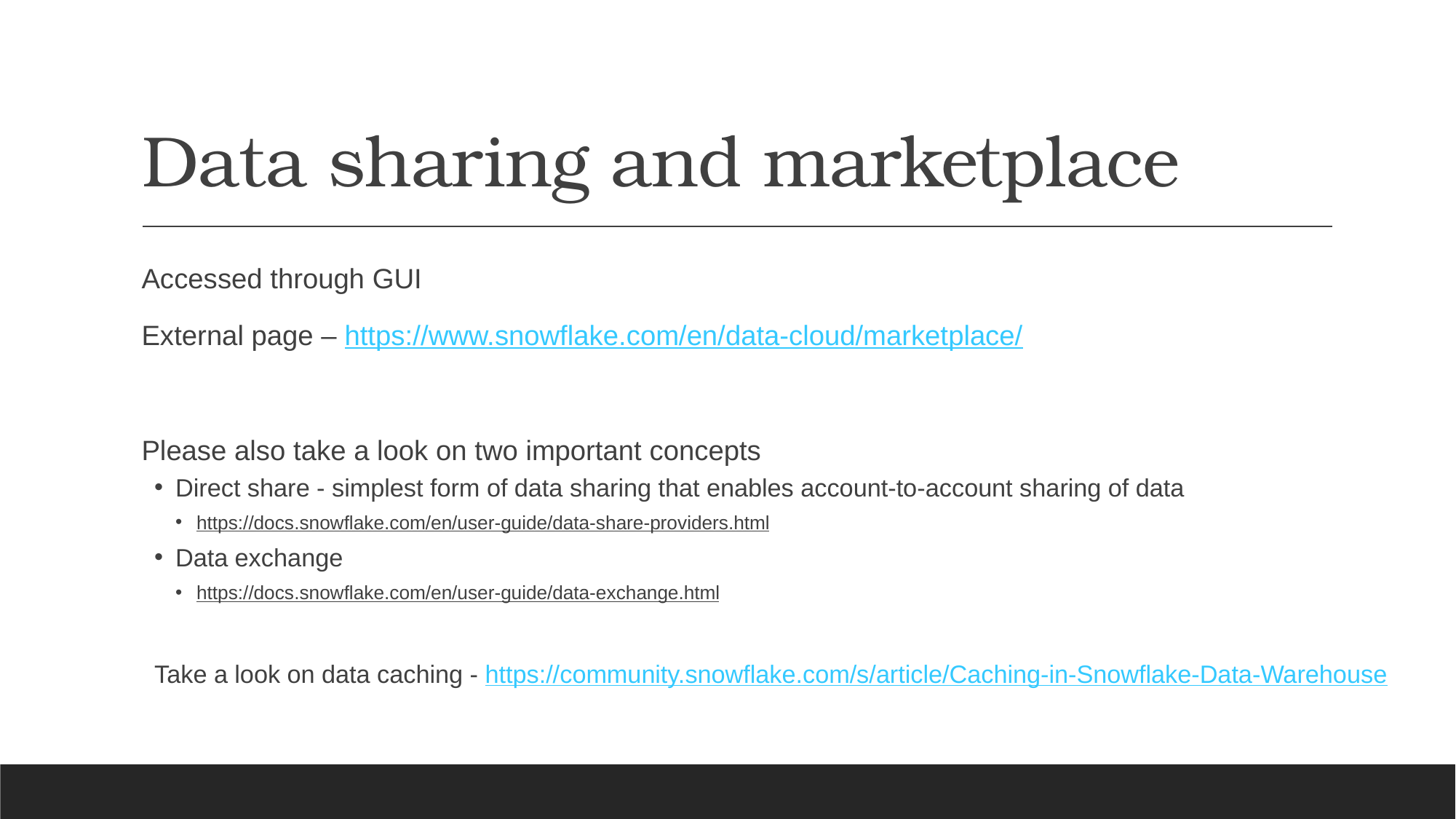

# Data sharing and marketplace
Accessed through GUI
External page – https://www.snowflake.com/en/data-cloud/marketplace/

Please also take a look on two important concepts
Direct share - simplest form of data sharing that enables account-to-account sharing of data
https://docs.snowflake.com/en/user-guide/data-share-providers.html
Data exchange
https://docs.snowflake.com/en/user-guide/data-exchange.html

Take a look on data caching - https://community.snowflake.com/s/article/Caching-in-Snowflake-Data-Warehouse